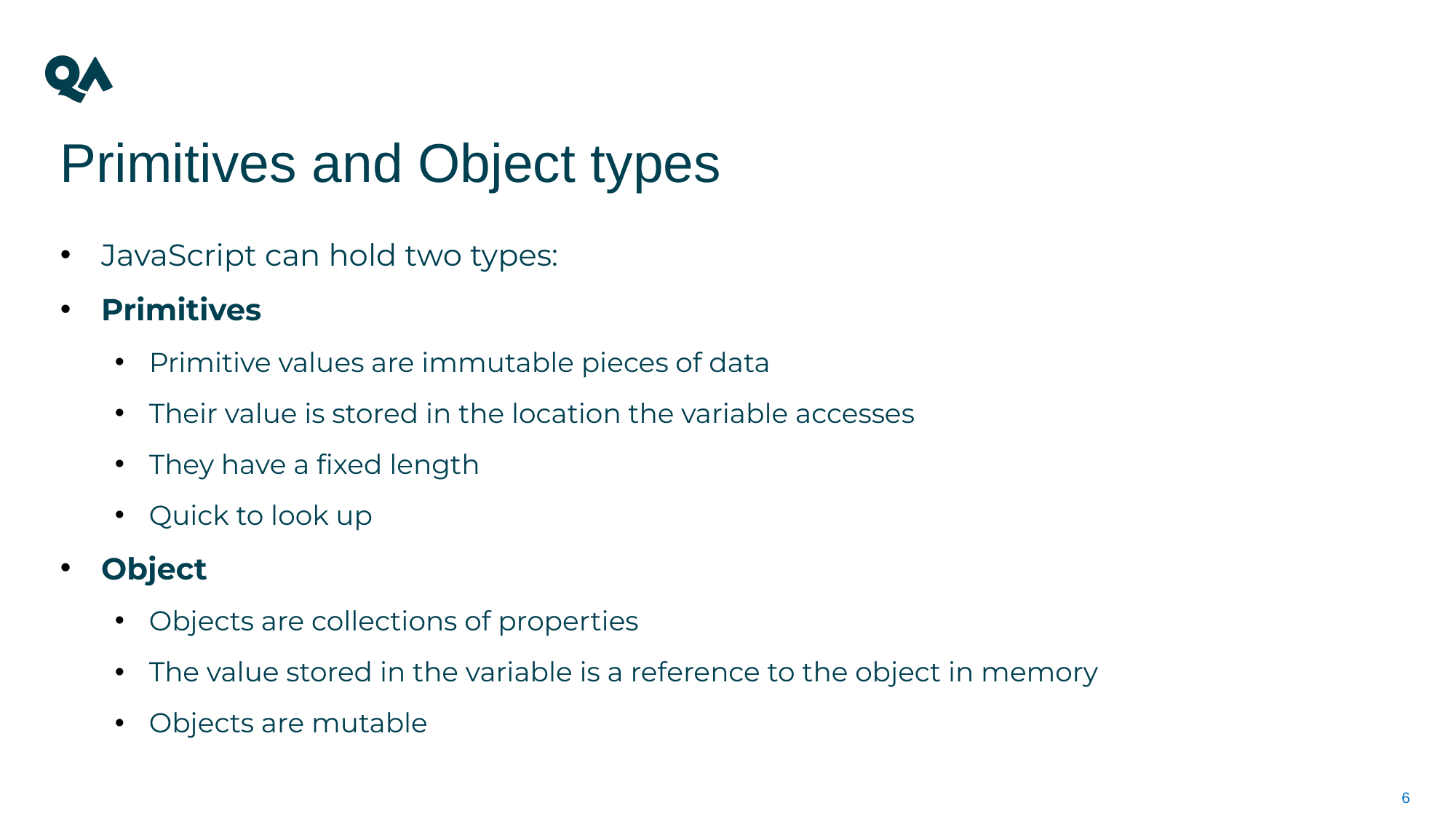

# Primitives and Object types
JavaScript can hold two types:
Primitives
Primitive values are immutable pieces of data
Their value is stored in the location the variable accesses
They have a fixed length
Quick to look up
Object
Objects are collections of properties
The value stored in the variable is a reference to the object in memory
Objects are mutable